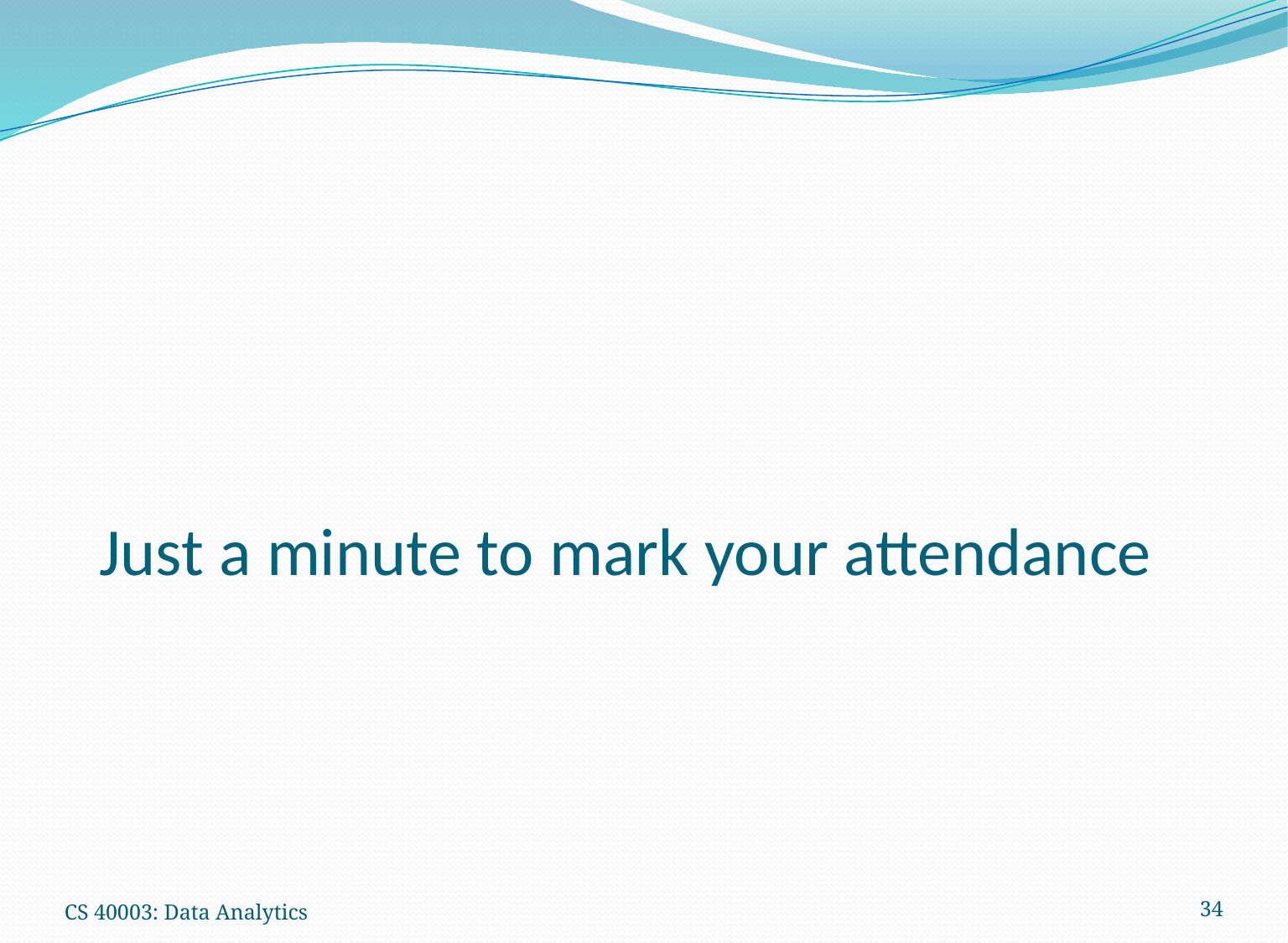

# Just a minute to mark your attendance
CS 40003: Data Analytics
34